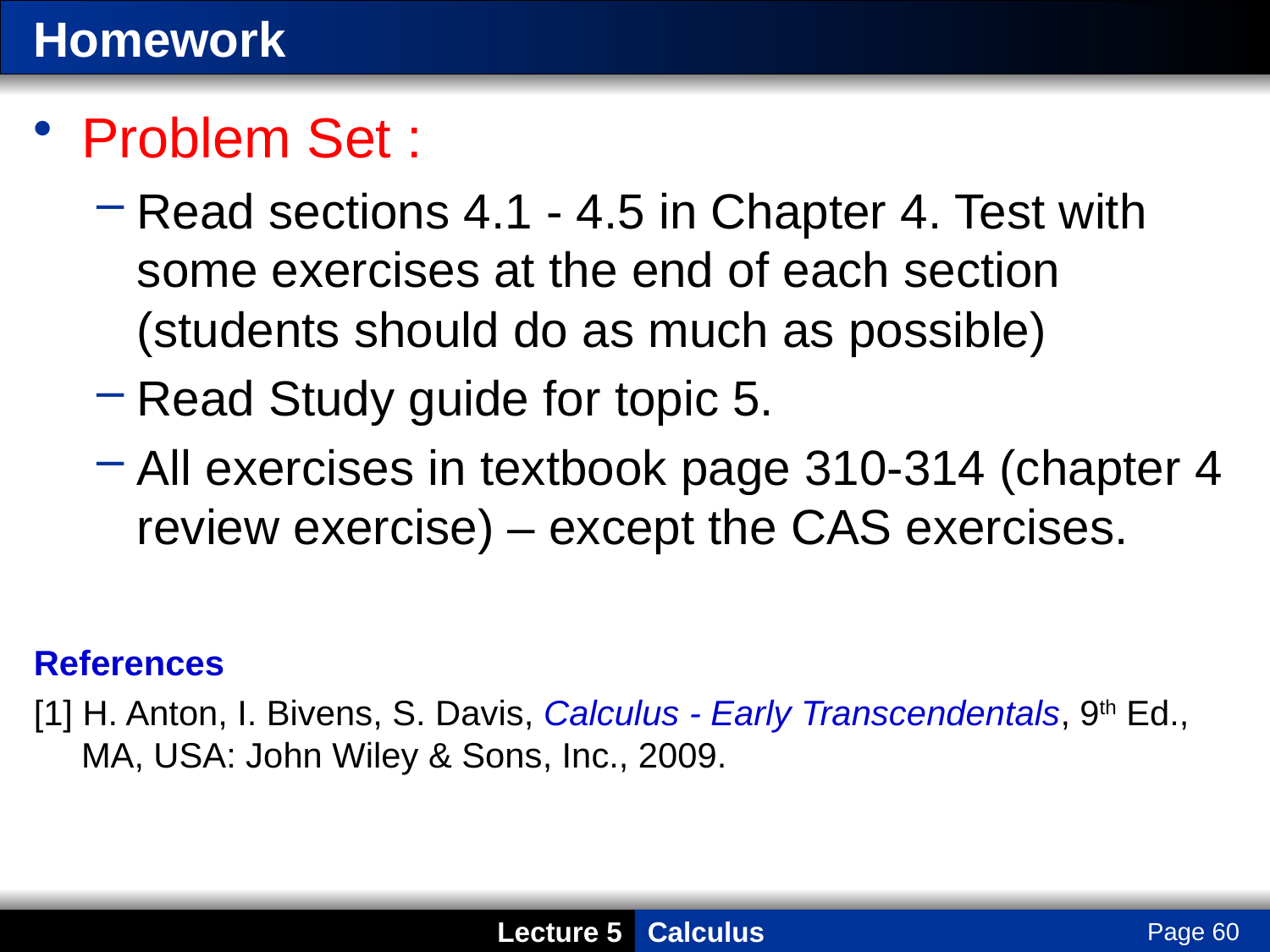

# Homework
Problem Set :
Read sections 4.1 - 4.5 in Chapter 4. Test with some exercises at the end of each section (students should do as much as possible)
Read Study guide for topic 5.
All exercises in textbook page 310-314 (chapter 4 review exercise) – except the CAS exercises.

References
[1] H. Anton, I. Bivens, S. Davis, Calculus - Early Transcendentals, 9th Ed., MA, USA: John Wiley & Sons, Inc., 2009.

Page 60